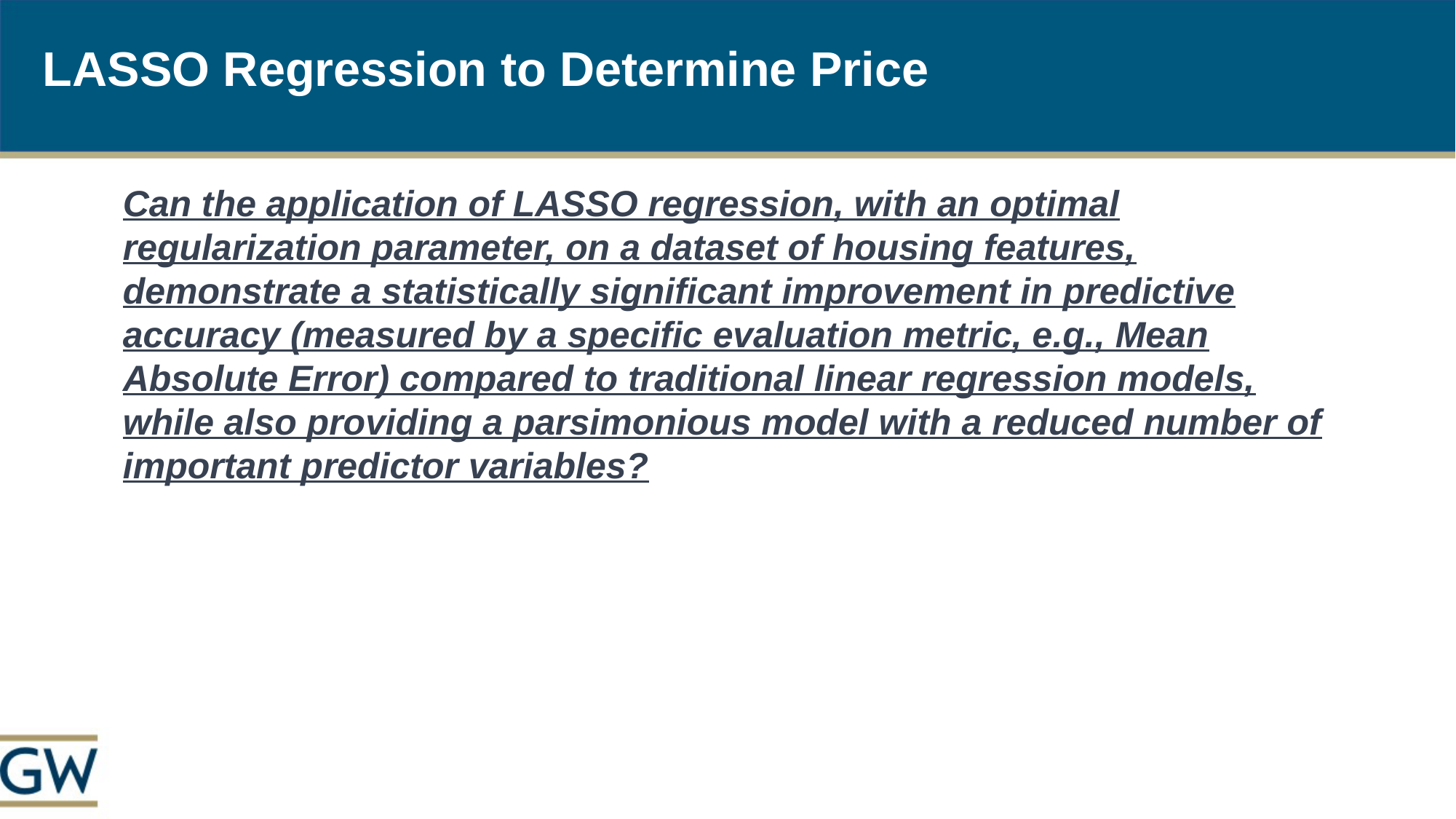

# LASSO Regression to Determine Price
Can the application of LASSO regression, with an optimal regularization parameter, on a dataset of housing features, demonstrate a statistically significant improvement in predictive accuracy (measured by a specific evaluation metric, e.g., Mean Absolute Error) compared to traditional linear regression models, while also providing a parsimonious model with a reduced number of important predictor variables?